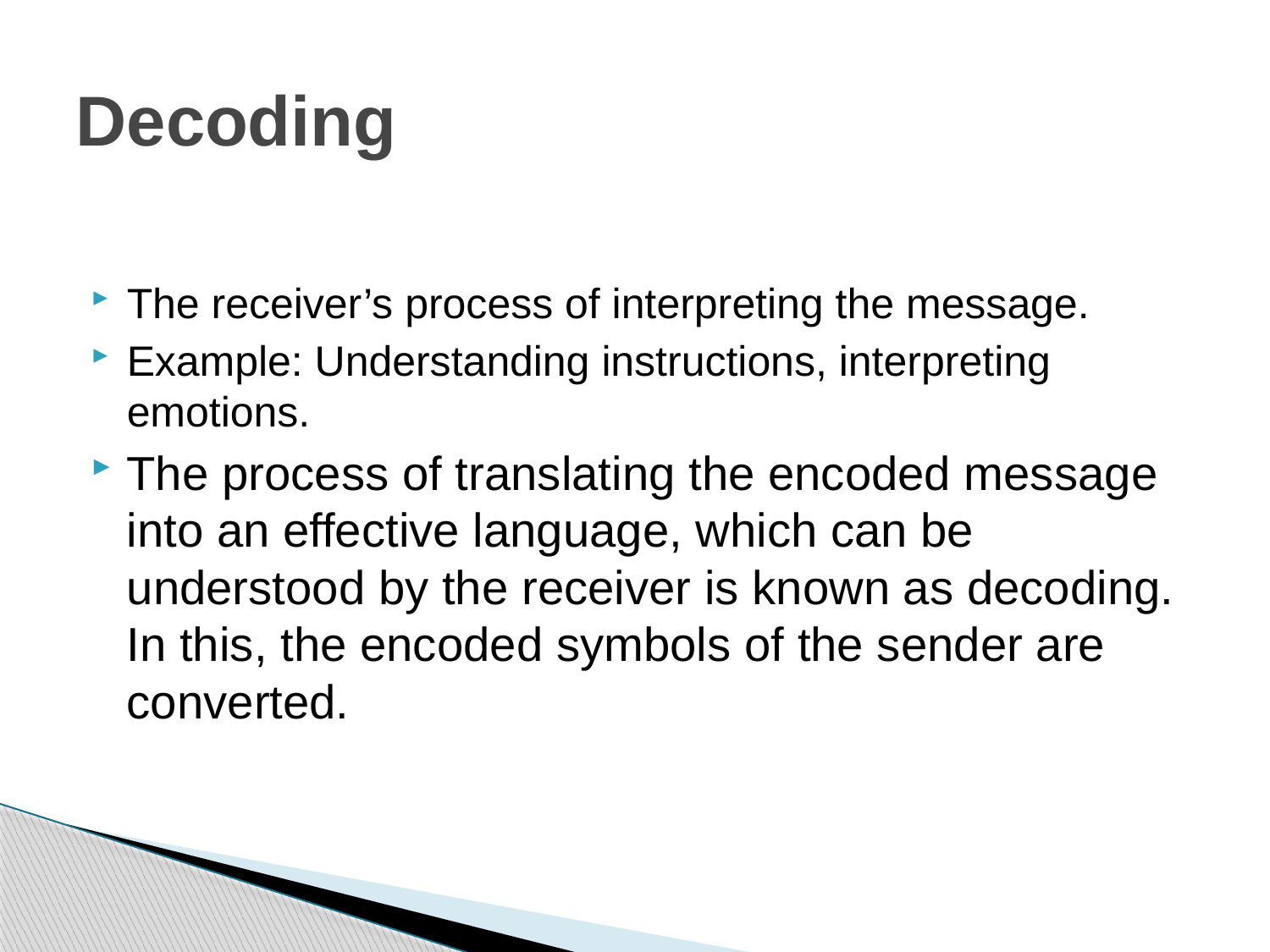

# Decoding

The receiver’s process of interpreting the message.
Example: Understanding instructions, interpreting emotions.
The process of translating the encoded message into an effective language, which can be understood by the receiver is known as decoding. In this, the encoded symbols of the sender are converted.